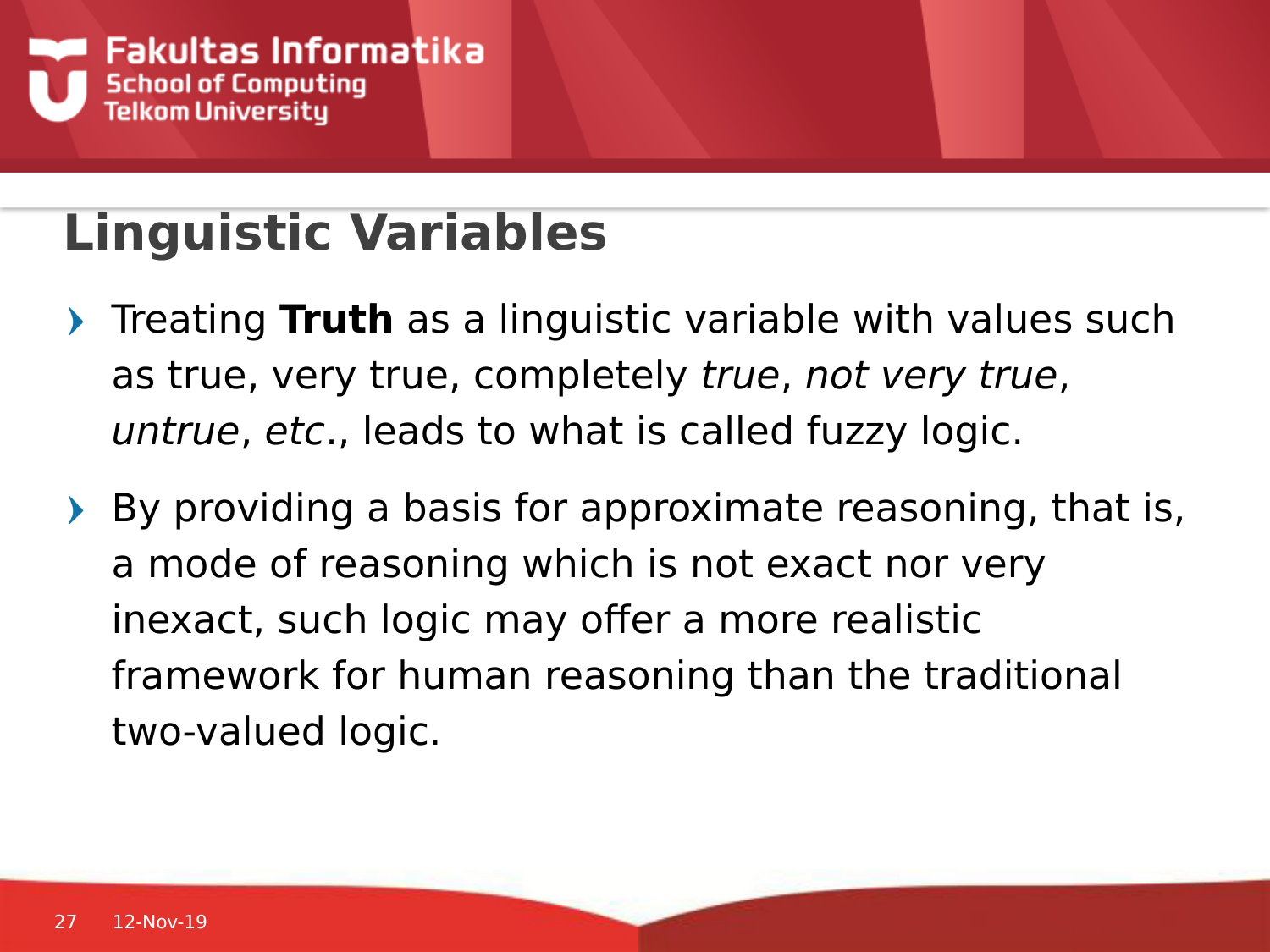

# Linguistic Variables
Treating Truth as a linguistic variable with values such as true, very true, completely true, not very true, untrue, etc., leads to what is called fuzzy logic.
By providing a basis for approximate reasoning, that is, a mode of reasoning which is not exact nor very inexact, such logic may offer a more realistic framework for human reasoning than the traditional two-valued logic.

27
12-Nov-19